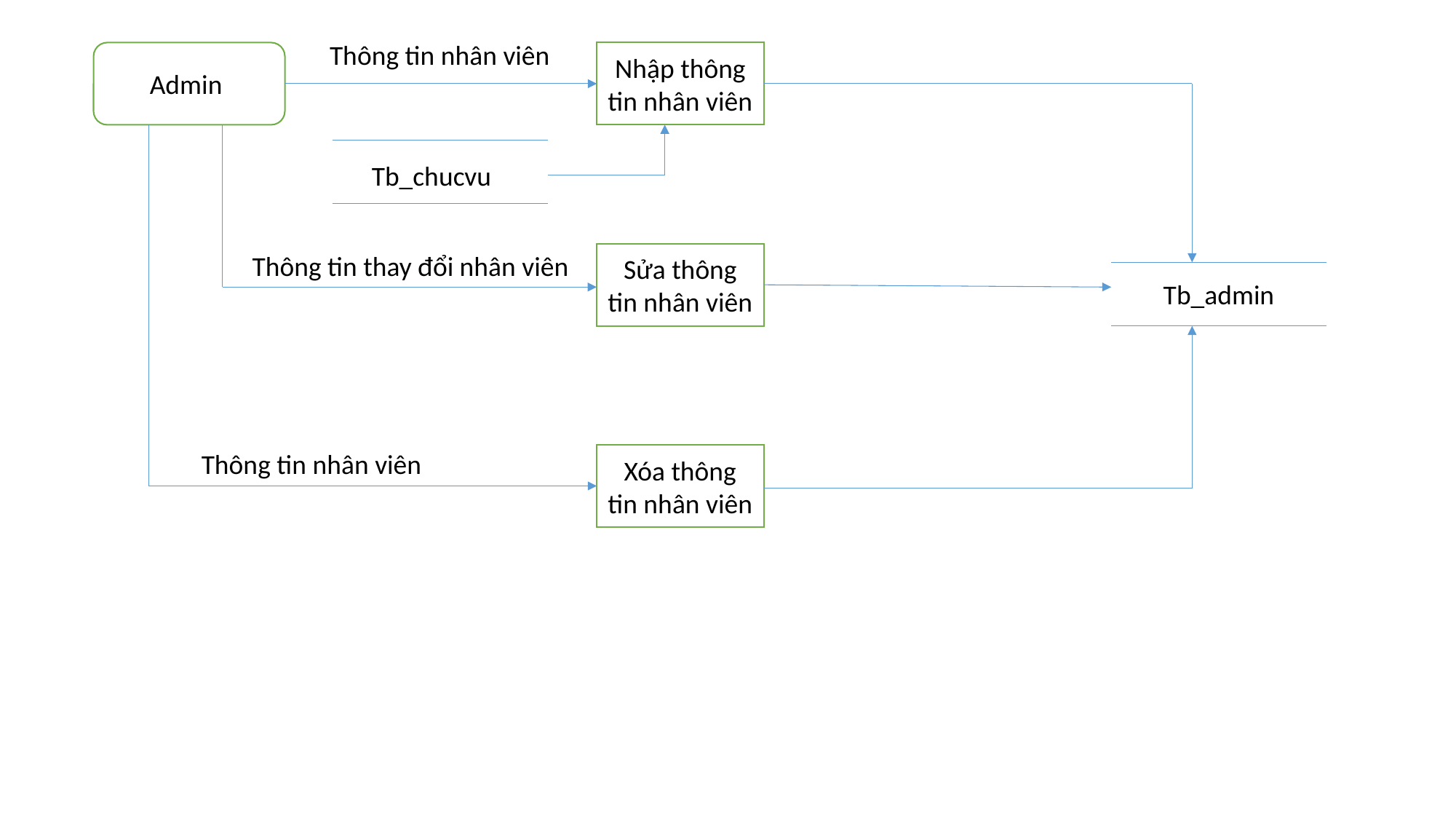

Thông tin nhân viên
Admin
Nhập thông tin nhân viên
Tb_chucvu
Thông tin thay đổi nhân viên
Sửa thông tin nhân viên
Tb_admin
Thông tin nhân viên
Xóa thông tin nhân viên